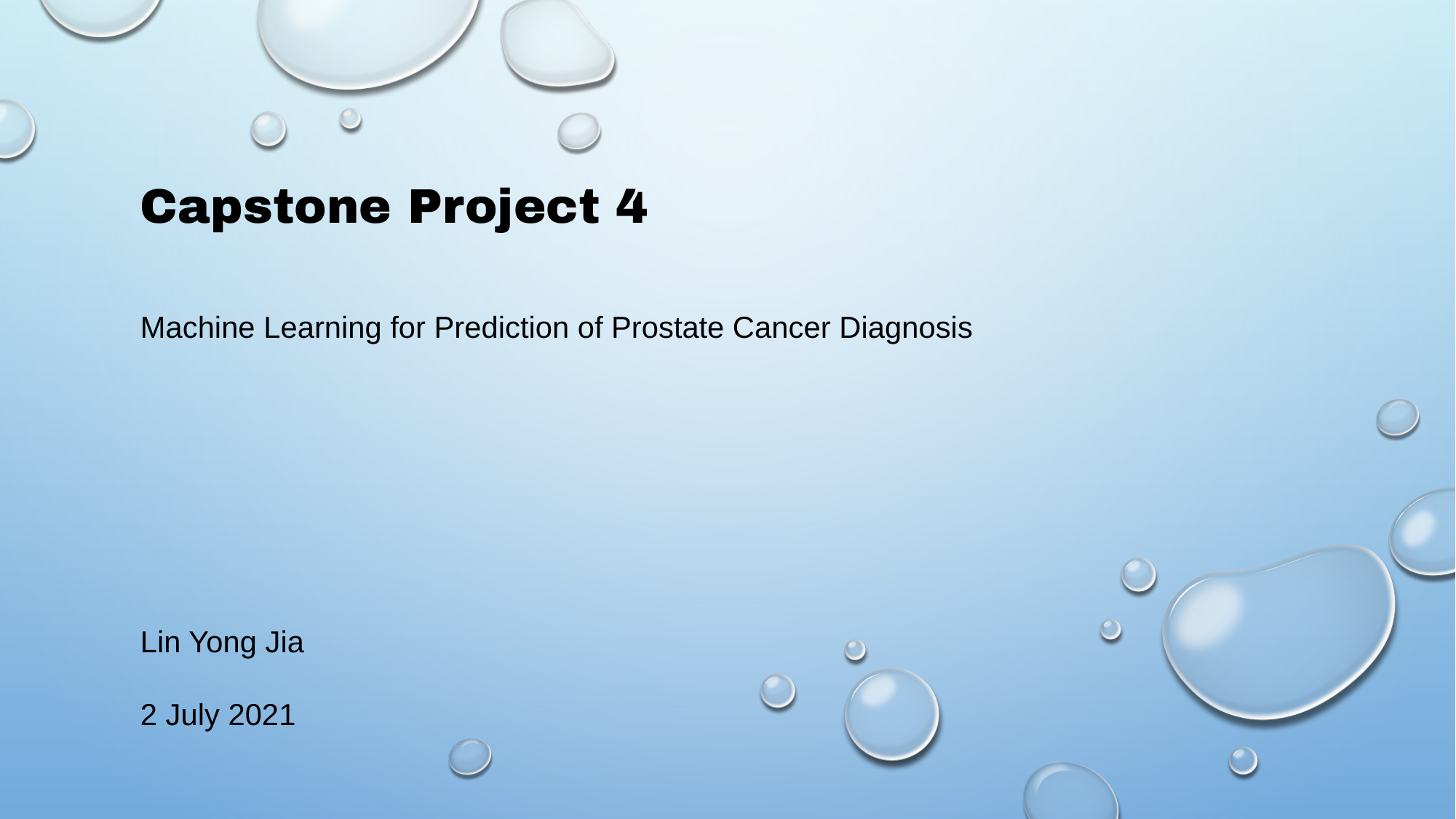

Capstone Project 4
Machine Learning for Prediction of Prostate Cancer Diagnosis
Lin Yong Jia
2 July 2021